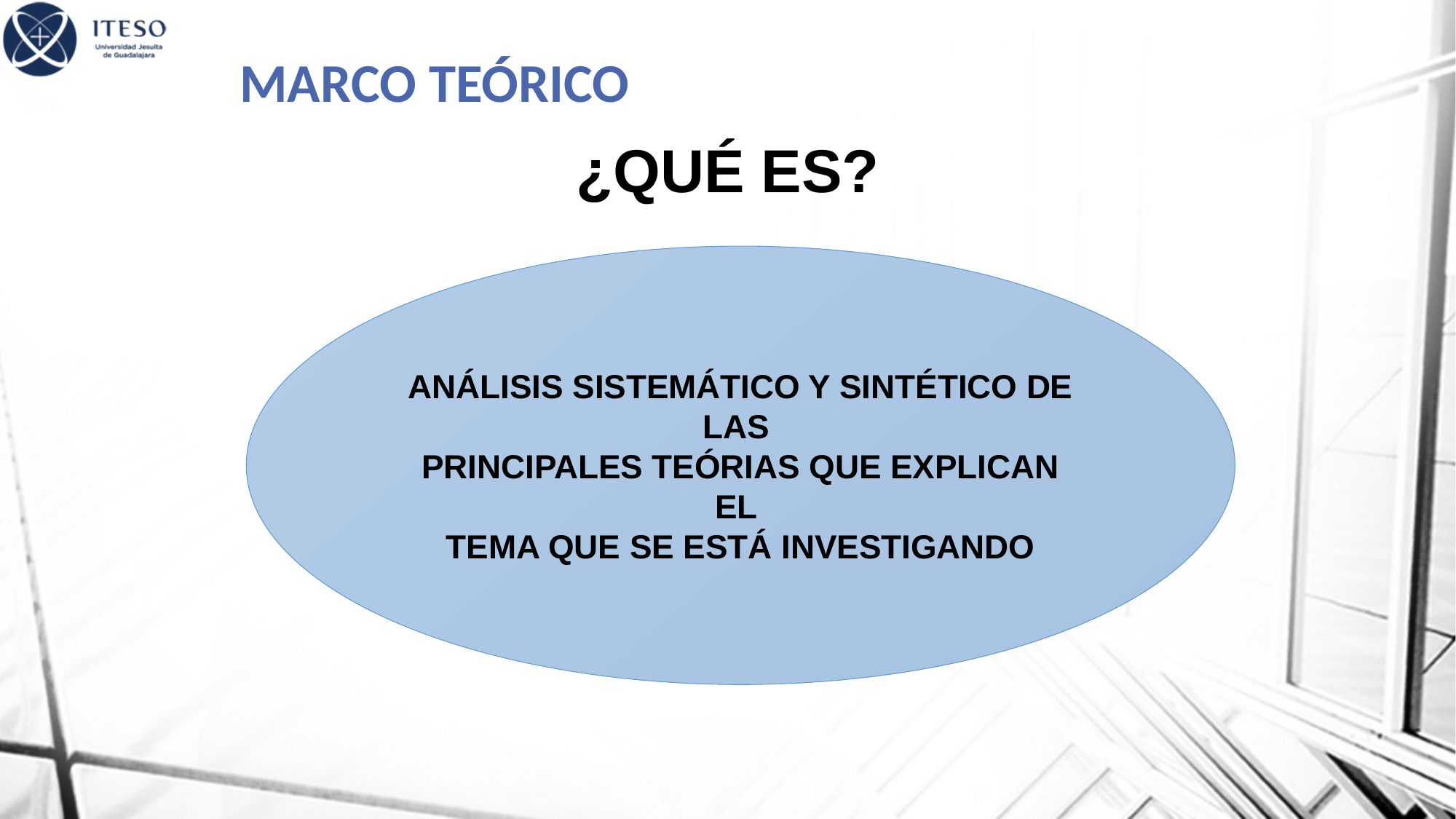

# MARCO TEÓRICO
¿QUÉ ES?

ANÁLISIS SISTEMÁTICO Y SINTÉTICO DE LAS
PRINCIPALES TEÓRIAS QUE EXPLICAN EL
TEMA QUE SE ESTÁ INVESTIGANDO